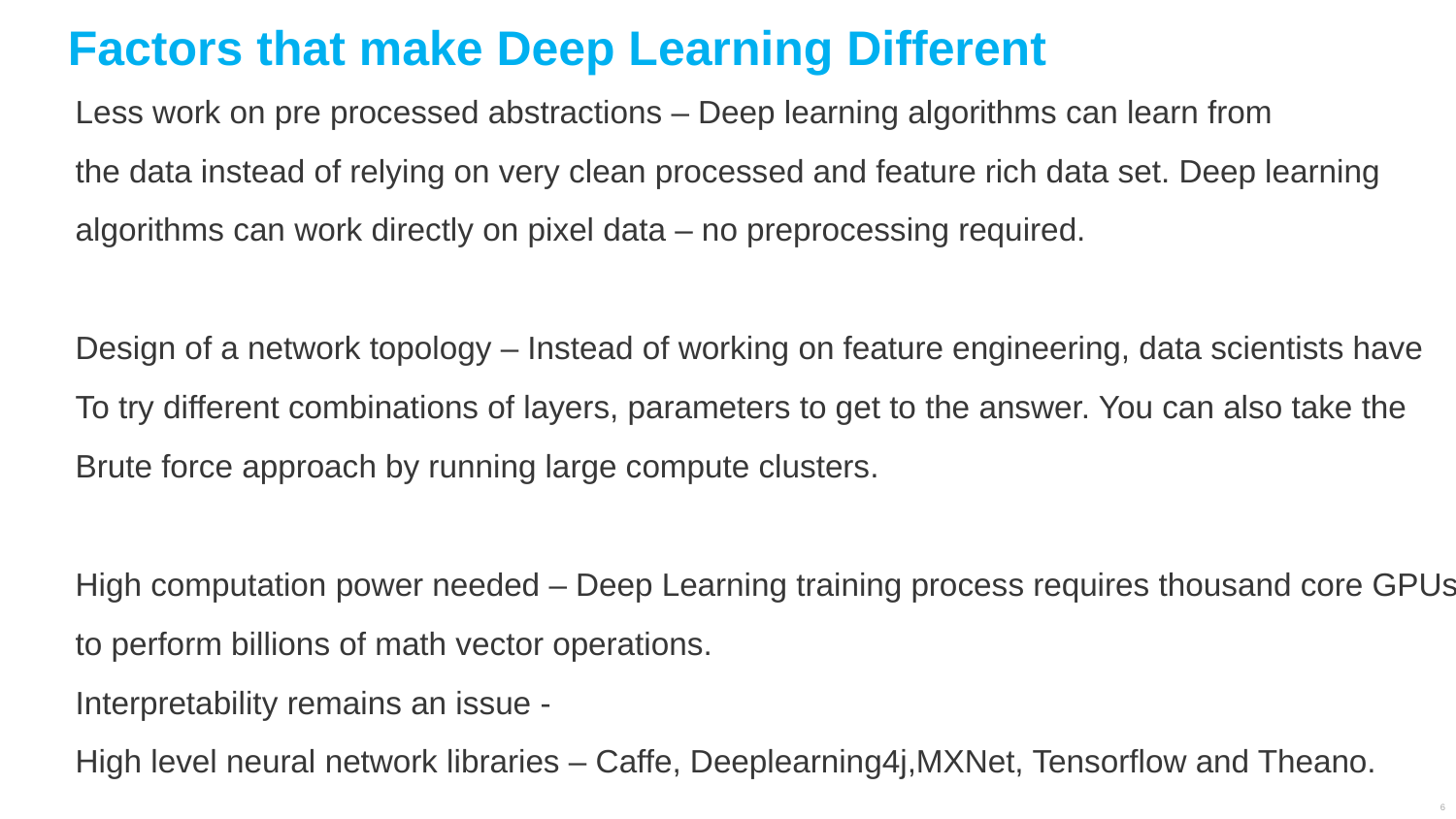

Factors that make Deep Learning Different
Less work on pre processed abstractions – Deep learning algorithms can learn from
the data instead of relying on very clean processed and feature rich data set. Deep learning
algorithms can work directly on pixel data – no preprocessing required.

Design of a network topology – Instead of working on feature engineering, data scientists have
To try different combinations of layers, parameters to get to the answer. You can also take the
Brute force approach by running large compute clusters.

High computation power needed – Deep Learning training process requires thousand core GPUs
to perform billions of math vector operations.
Interpretability remains an issue -
High level neural network libraries – Caffe, Deeplearning4j,MXNet, Tensorflow and Theano.

6